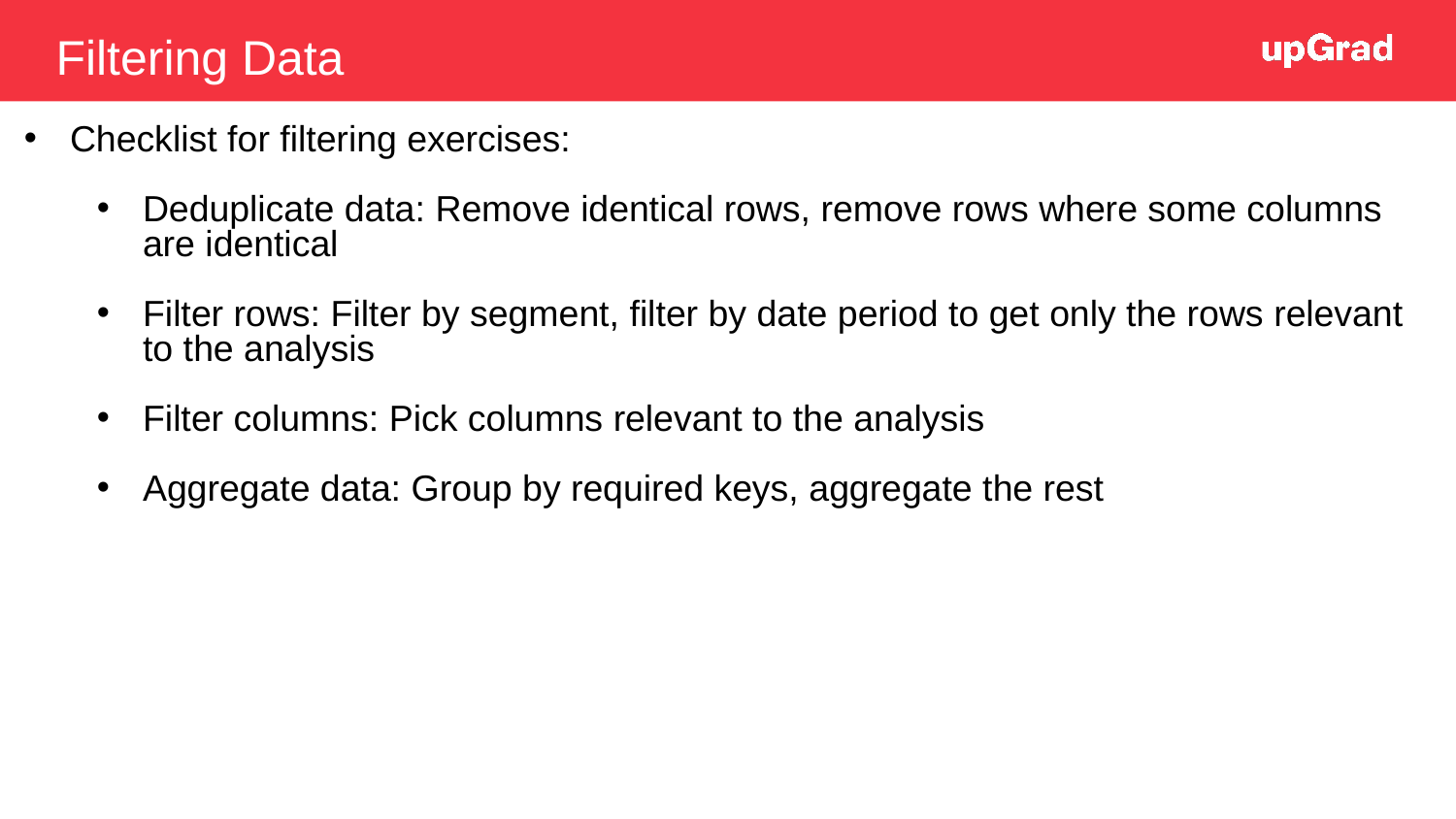

Filtering Data

Checklist for filtering exercises:

Deduplicate data: Remove identical rows, remove rows where some columns are identical

Filter rows: Filter by segment, filter by date period to get only the rows relevant to the analysis

Filter columns: Pick columns relevant to the analysis

Aggregate data: Group by required keys, aggregate the rest